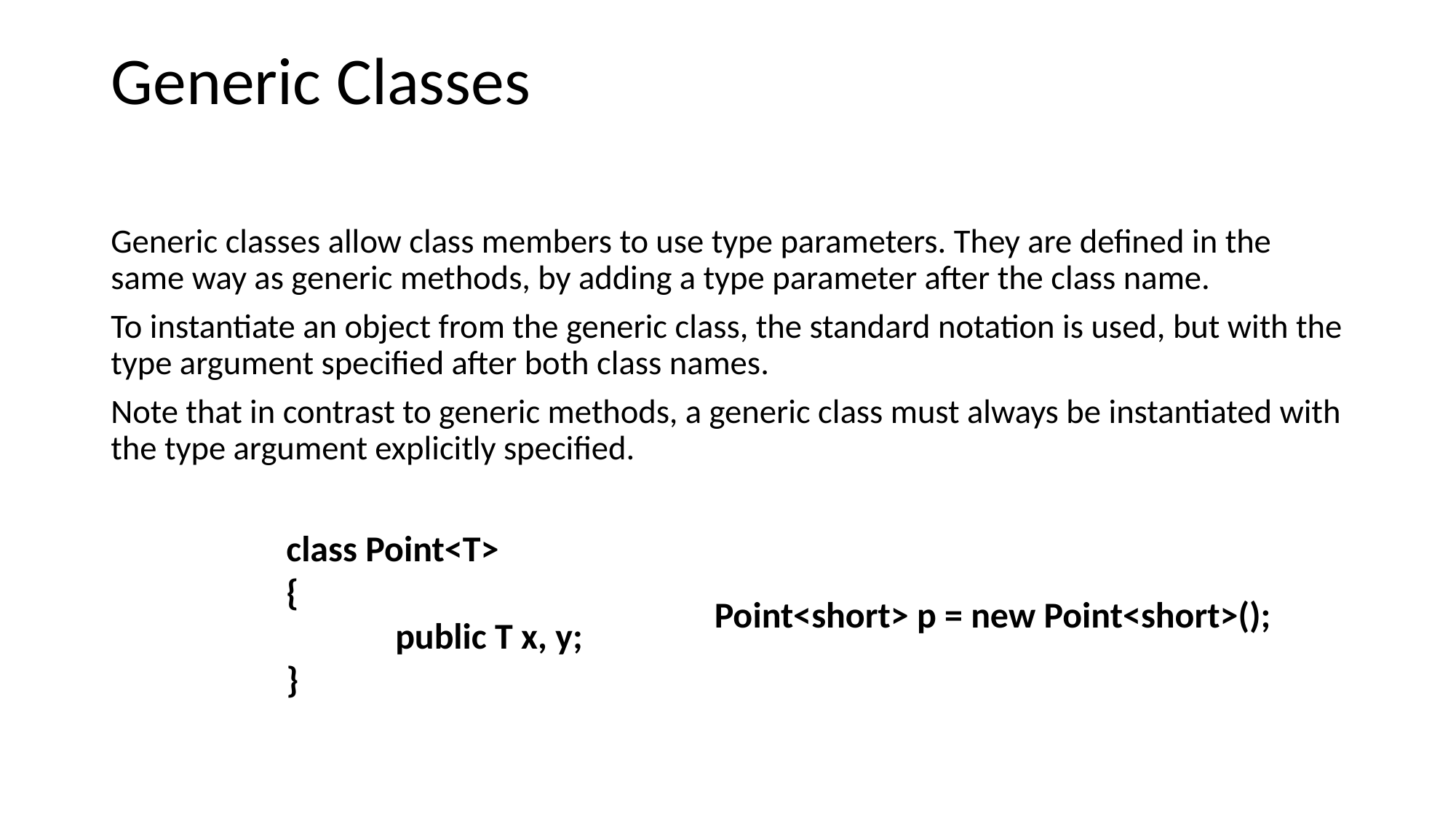

# Generic Classes
Generic classes allow class members to use type parameters. They are defined in the same way as generic methods, by adding a type parameter after the class name.
To instantiate an object from the generic class, the standard notation is used, but with the type argument specified after both class names.
Note that in contrast to generic methods, a generic class must always be instantiated with the type argument explicitly specified.

class Point<T>
{
	public T x, y;
}
Point<short> p = new Point<short>();